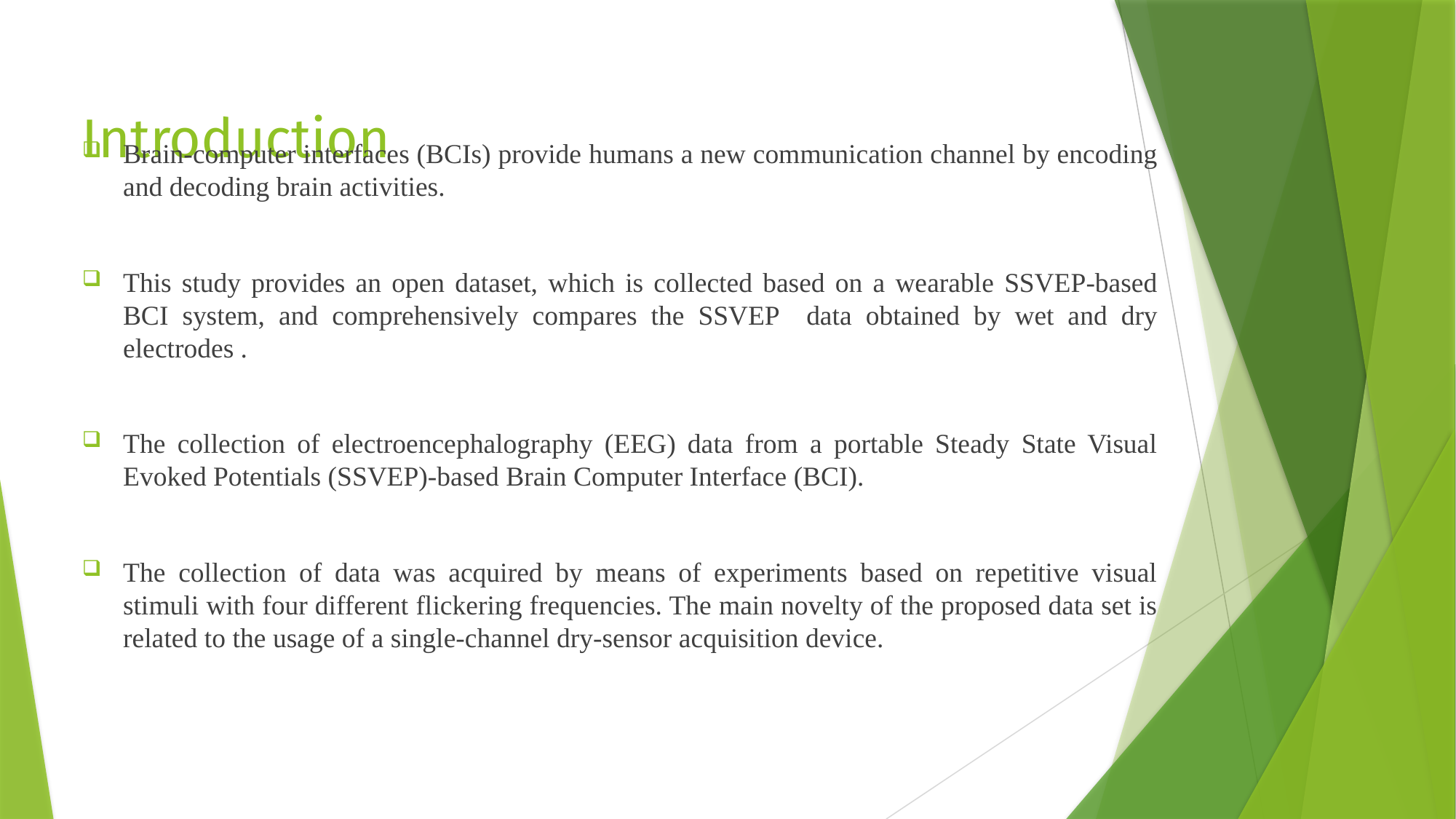

# Introduction
Brain-computer interfaces (BCIs) provide humans a new communication channel by encoding and decoding brain activities.

This study provides an open dataset, which is collected based on a wearable SSVEP-based BCI system, and comprehensively compares the SSVEP  data obtained by wet and dry electrodes .

The collection of electroencephalography (EEG) data from a portable Steady State Visual Evoked Potentials (SSVEP)-based Brain Computer Interface (BCI).

The collection of data was acquired by means of experiments based on repetitive visual stimuli with four different flickering frequencies. The main novelty of the proposed data set is related to the usage of a single-channel dry-sensor acquisition device.